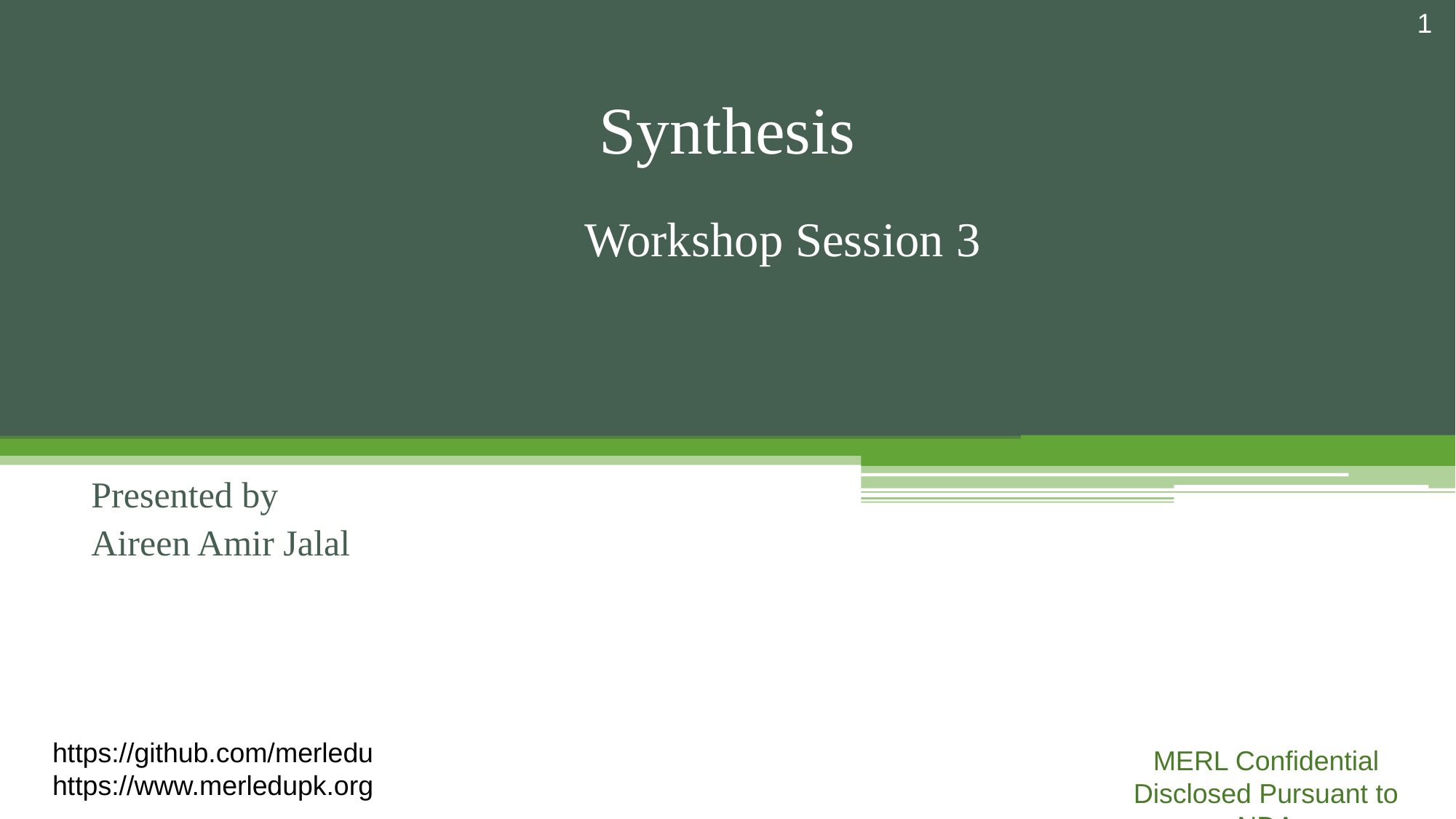

1
# Synthesis
Workshop Session 3
Presented by
Aireen Amir Jalal
MERL Confidential Disclosed Pursuant to NDA